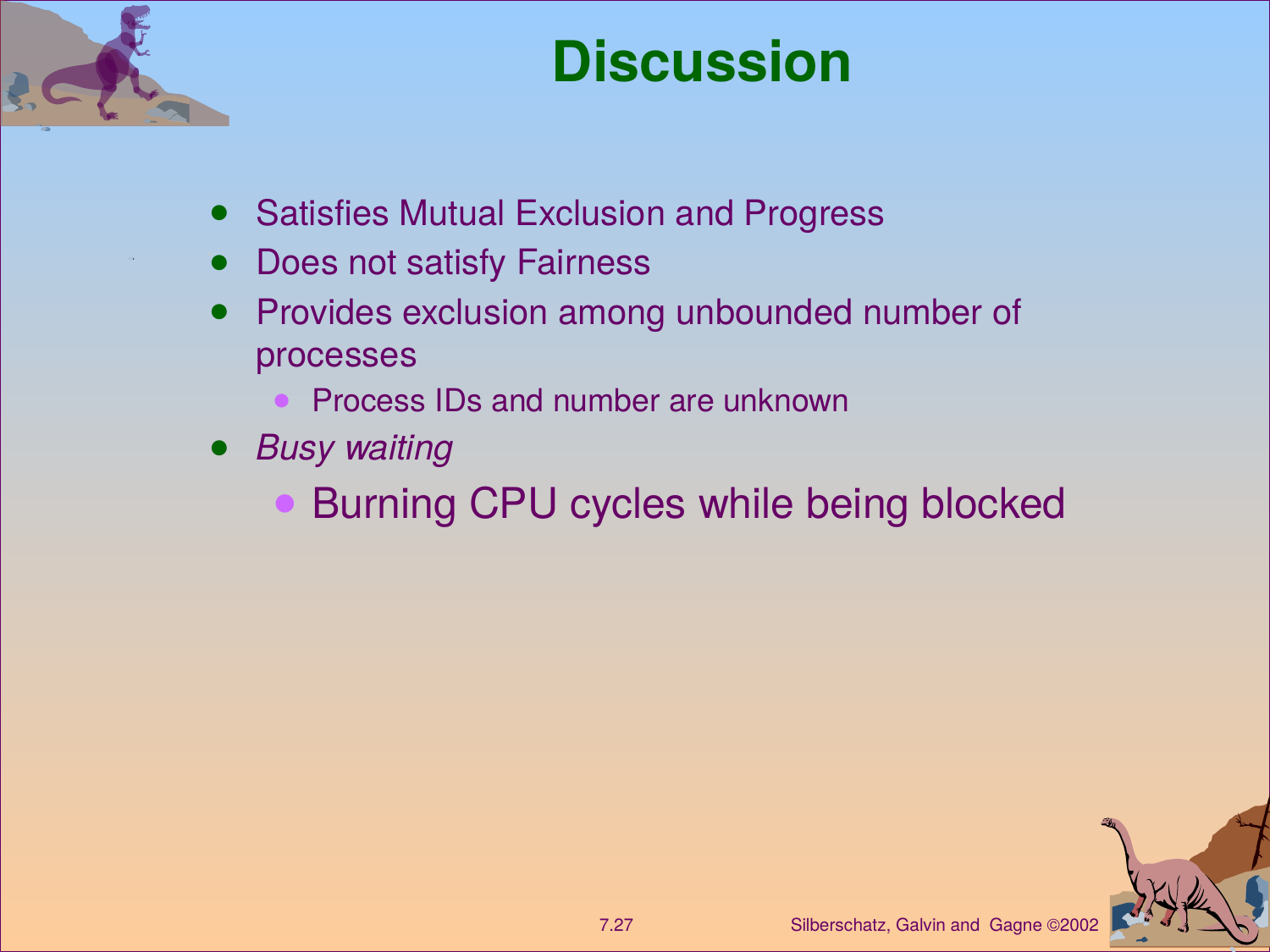

# Discussion
Satisfies Mutual Exclusion and Progress
Does not satisfy Fairness
Provides exclusion among unbounded number of processes
Process IDs and number are unknown
Busy waiting
Burning CPU cycles while being blocked